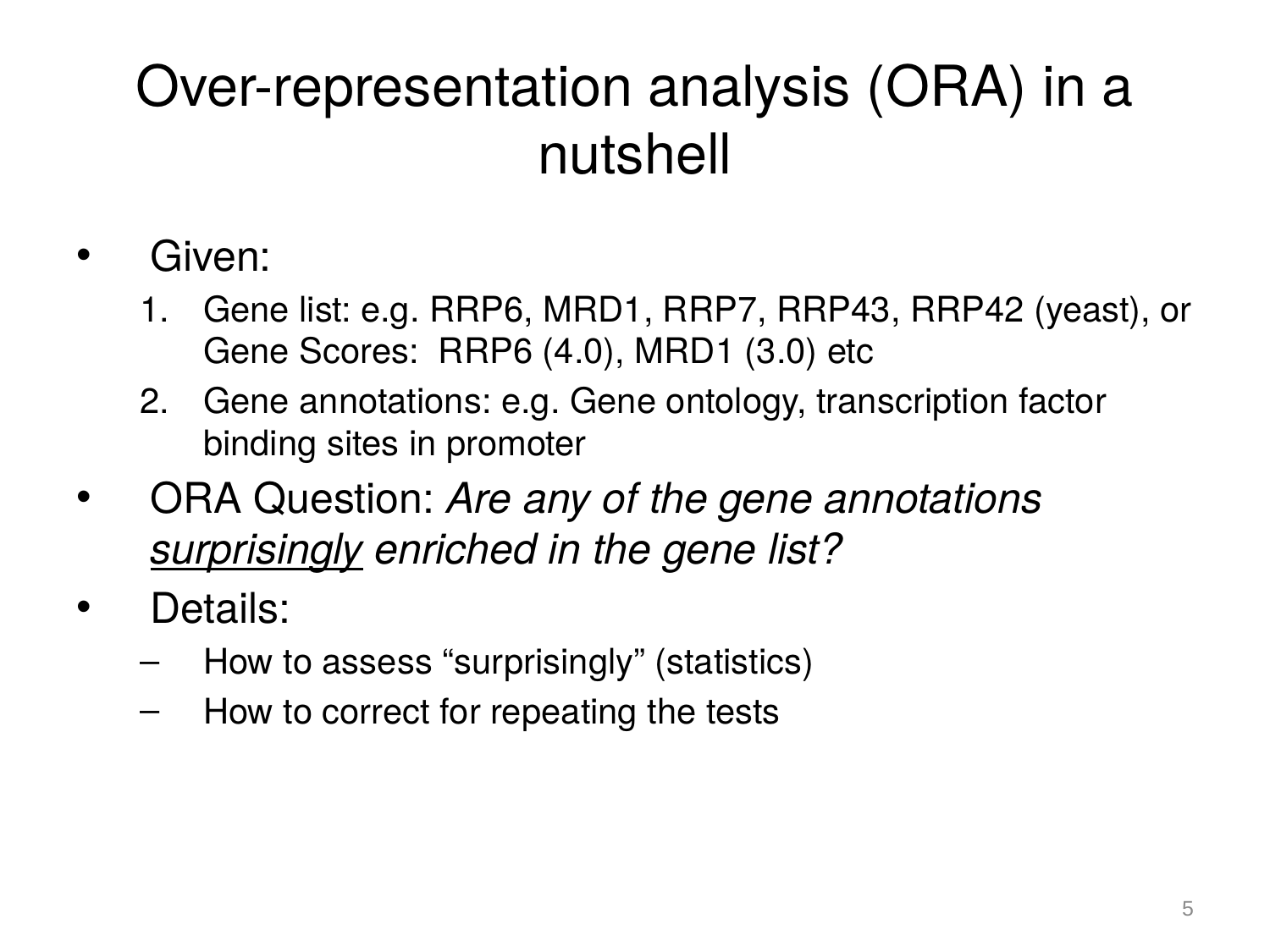

# Over-representation analysis (ORA) in a nutshell
Given:
Gene list: e.g. RRP6, MRD1, RRP7, RRP43, RRP42 (yeast), or Gene Scores:  RRP6 (4.0), MRD1 (3.0) etc
Gene annotations: e.g. Gene ontology, transcription factor binding sites in promoter
ORA Question: Are any of the gene annotations surprisingly enriched in the gene list?
Details:
How to assess “surprisingly” (statistics)
How to correct for repeating the tests
5